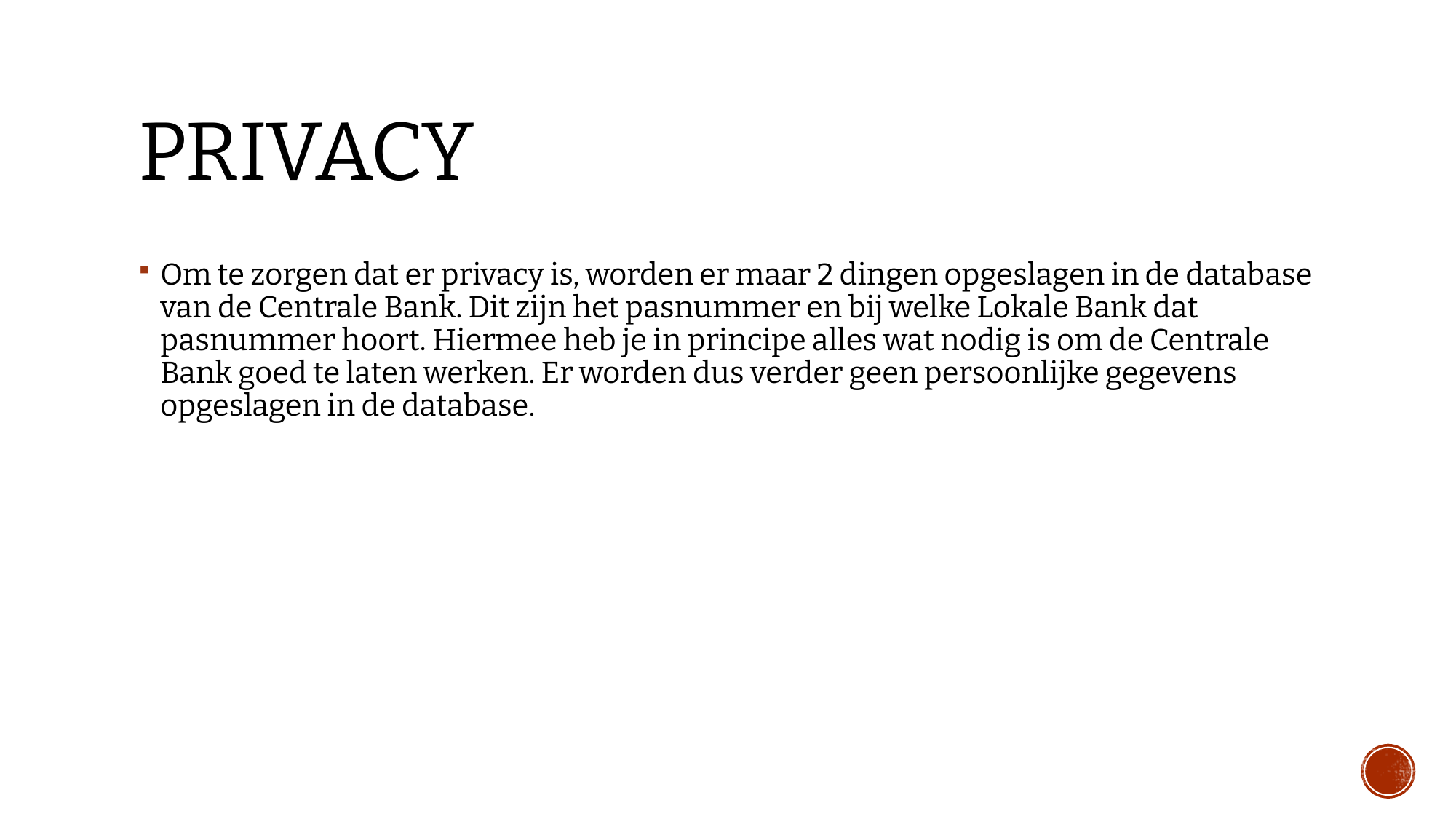

# Privacy
Om te zorgen dat er privacy is, worden er maar 2 dingen opgeslagen in de database van de Centrale Bank. Dit zijn het pasnummer en bij welke Lokale Bank dat pasnummer hoort. Hiermee heb je in principe alles wat nodig is om de Centrale Bank goed te laten werken. Er worden dus verder geen persoonlijke gegevens opgeslagen in de database.